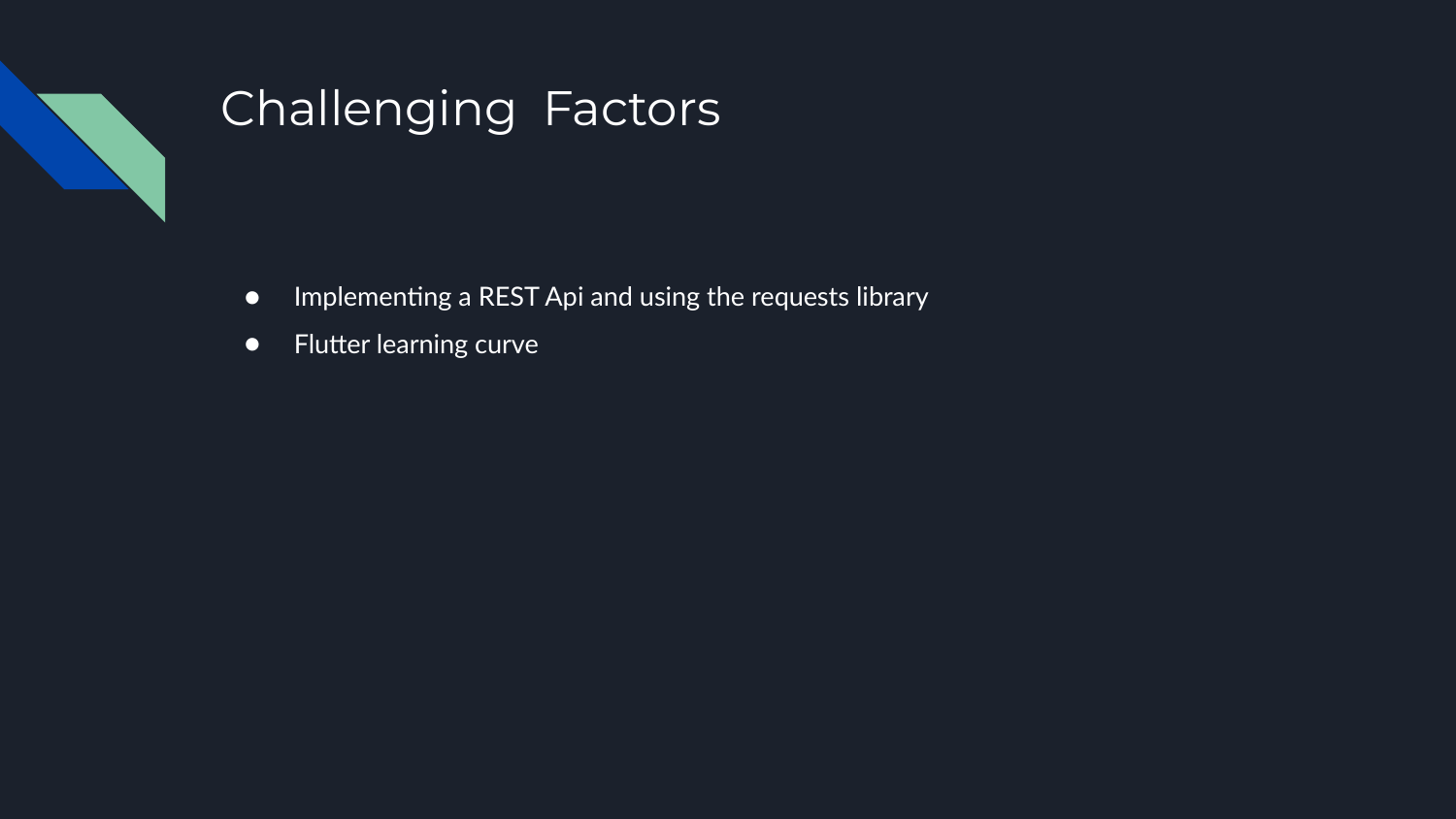

# Challenging  Factors
Implementing a REST Api and using the requests library
Flutter learning curve